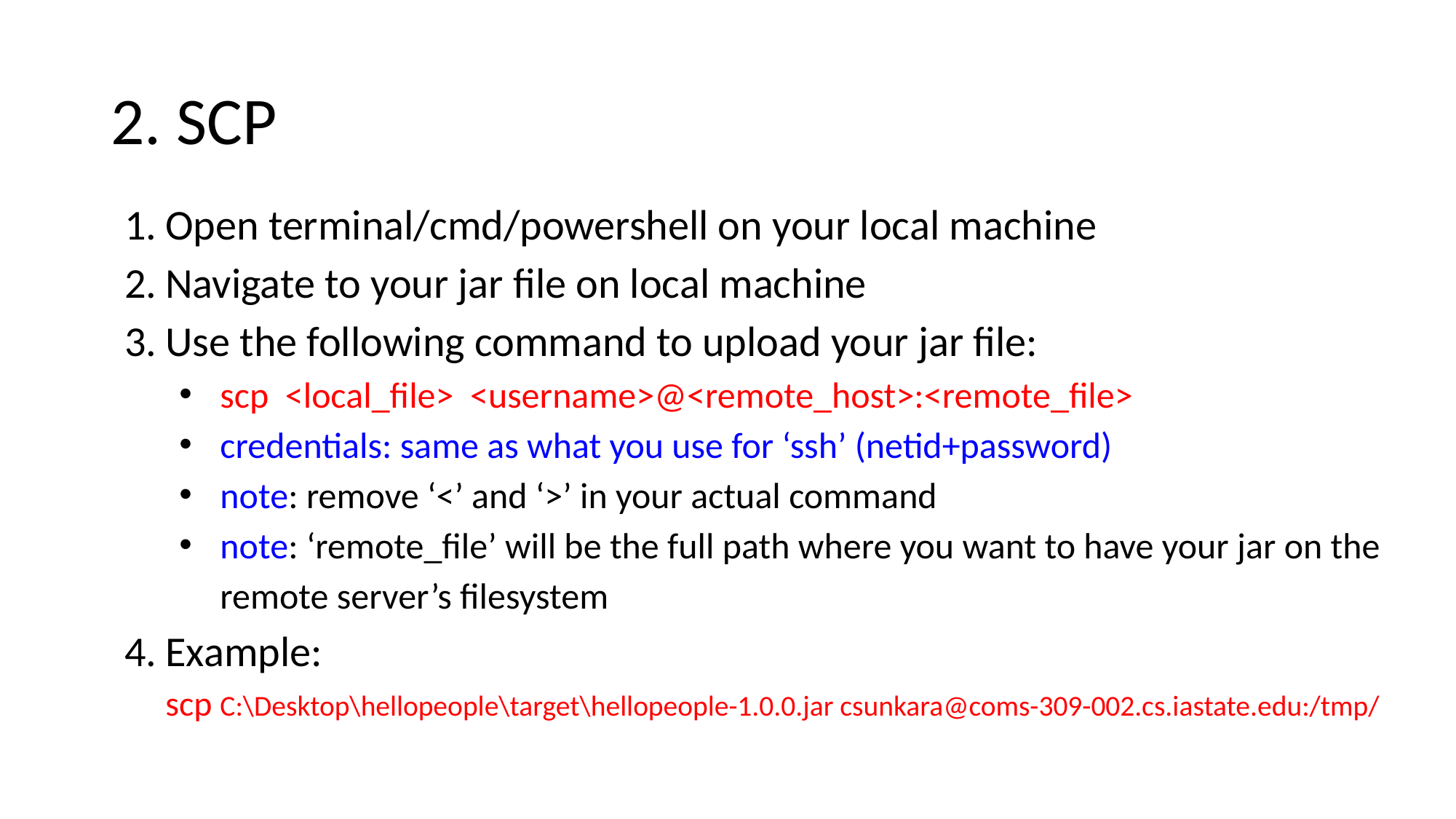

# 2. SCP
Open terminal/cmd/powershell on your local machine
Navigate to your jar file on local machine
Use the following command to upload your jar file:
scp  <local_file>  <username>@<remote_host>:<remote_file>
credentials: same as what you use for ‘ssh’ (netid+password)
note: remove ‘<’ and ‘>’ in your actual command
note: ‘remote_file’ will be the full path where you want to have your jar on the remote server’s filesystem
Example:
scp C:\Desktop\hellopeople\target\hellopeople-1.0.0.jar csunkara@coms-309-002.cs.iastate.edu:/tmp/